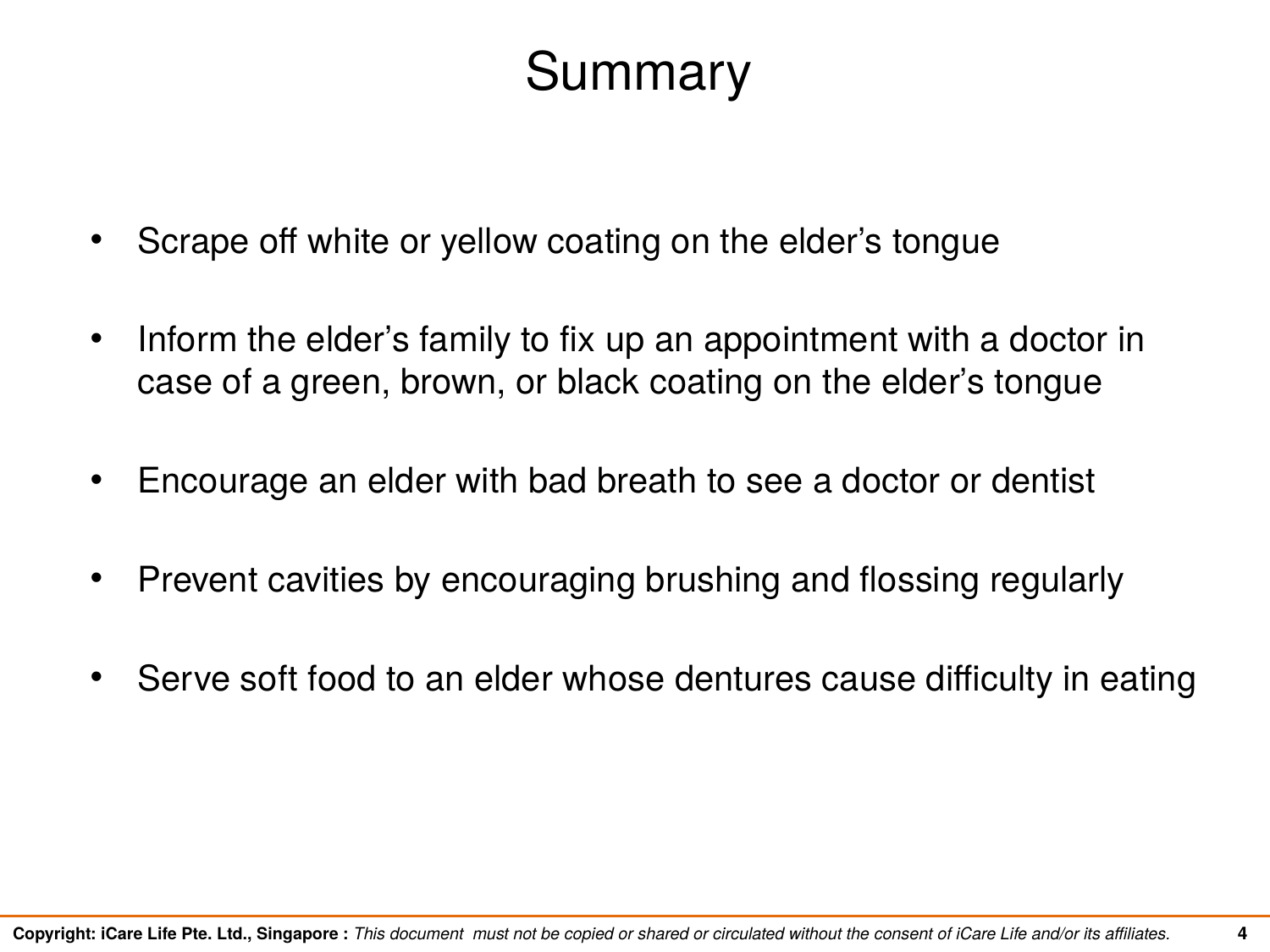

# Summary
Scrape off white or yellow coating on the elder’s tongue

Inform the elder’s family to fix up an appointment with a doctor in case of a green, brown, or black coating on the elder’s tongue

Encourage an elder with bad breath to see a doctor or dentist

Prevent cavities by encouraging brushing and flossing regularly

Serve soft food to an elder whose dentures cause difficulty in eating
4